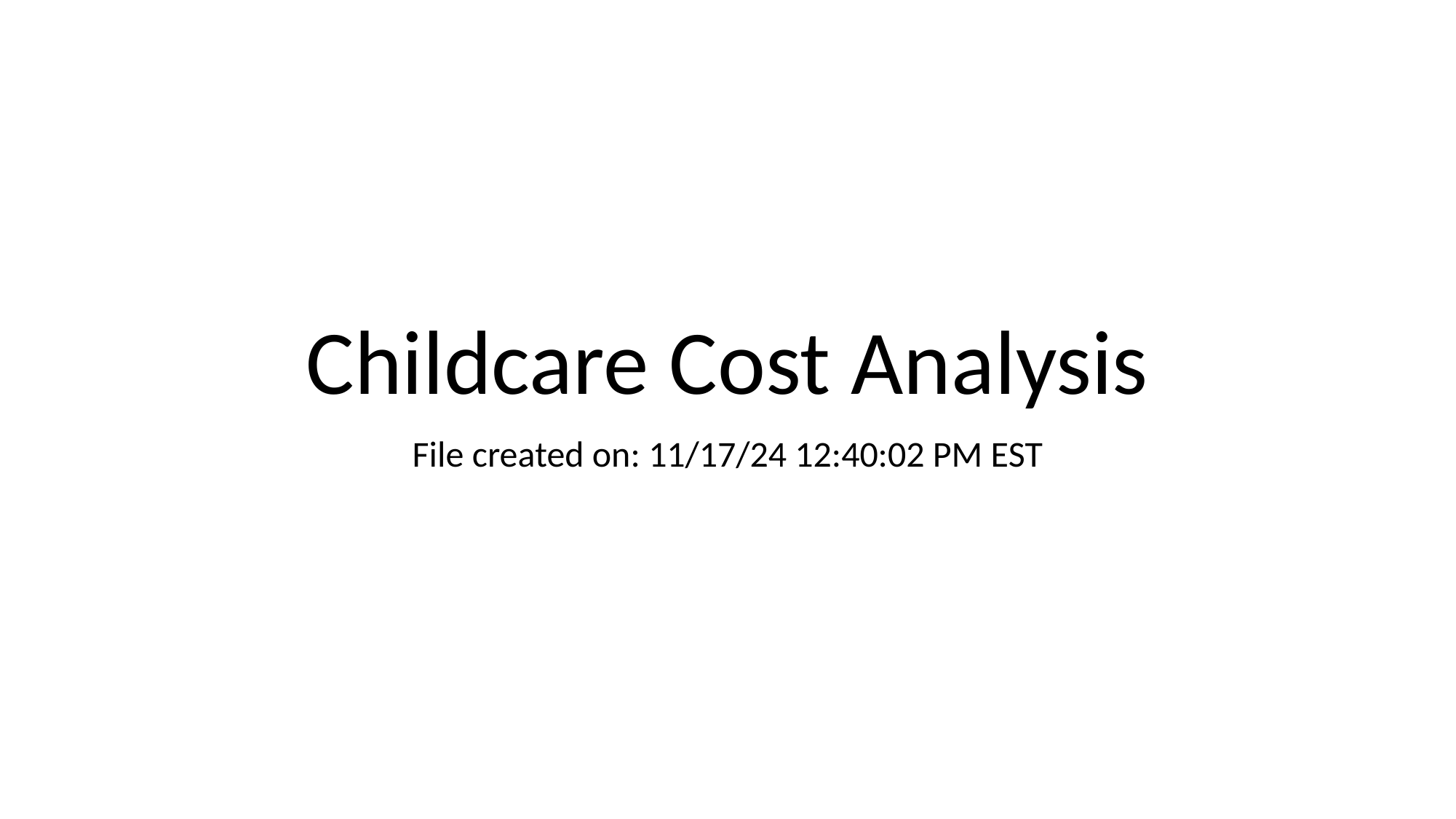

# Childcare Cost Analysis
File created on: 11/17/24 12:40:02 PM EST